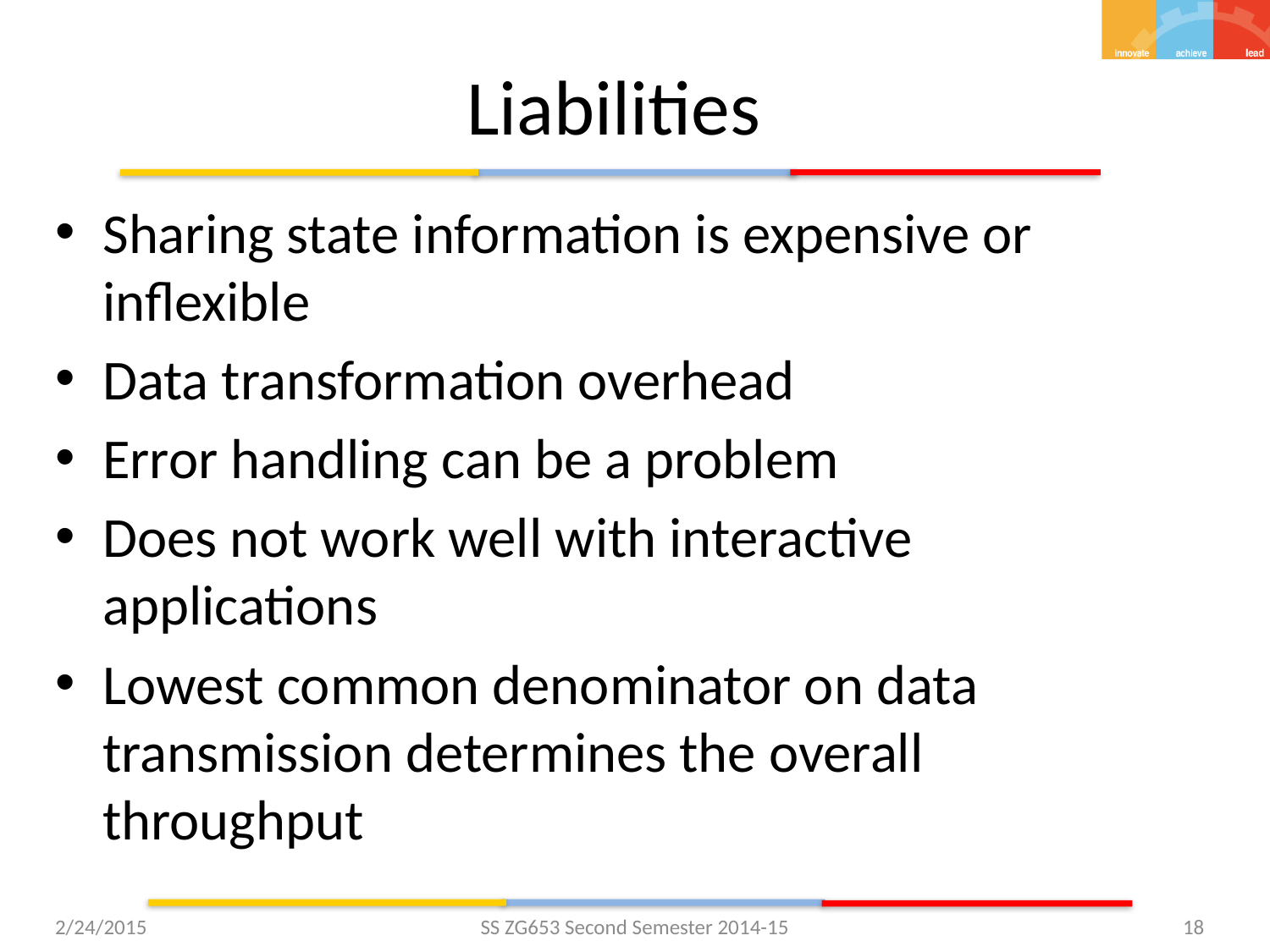

# Liabilities
Sharing state information is expensive or inflexible
Data transformation overhead
Error handling can be a problem
Does not work well with interactive applications
Lowest common denominator on data transmission determines the overall throughput

2/24/2015
SS ZG653 Second Semester 2014-15
18